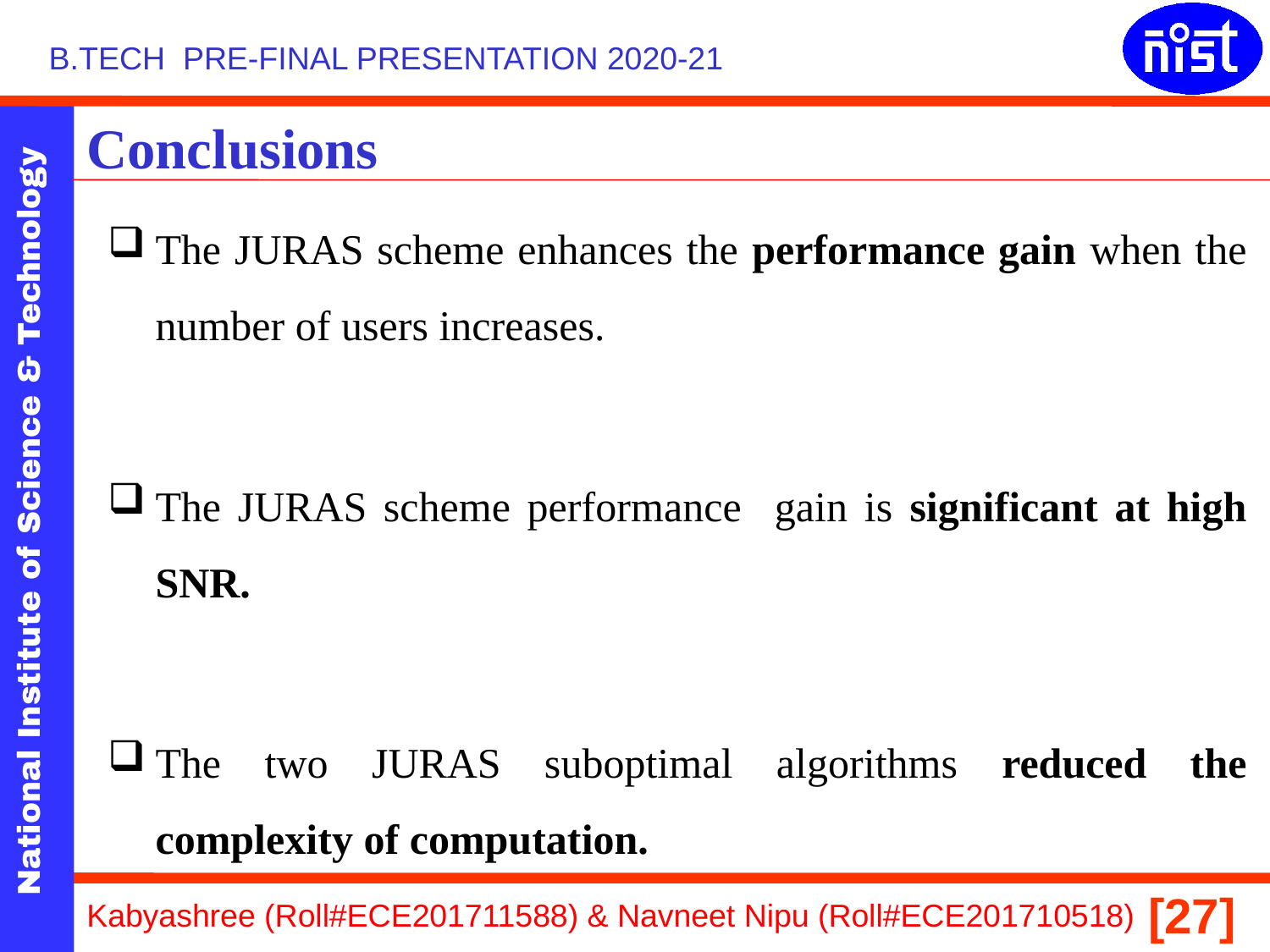

# Conclusions
The JURAS scheme enhances the performance gain when the number of users increases.

The JURAS scheme performance  gain is significant at high SNR.

The two JURAS suboptimal algorithms reduced the complexity of computation.